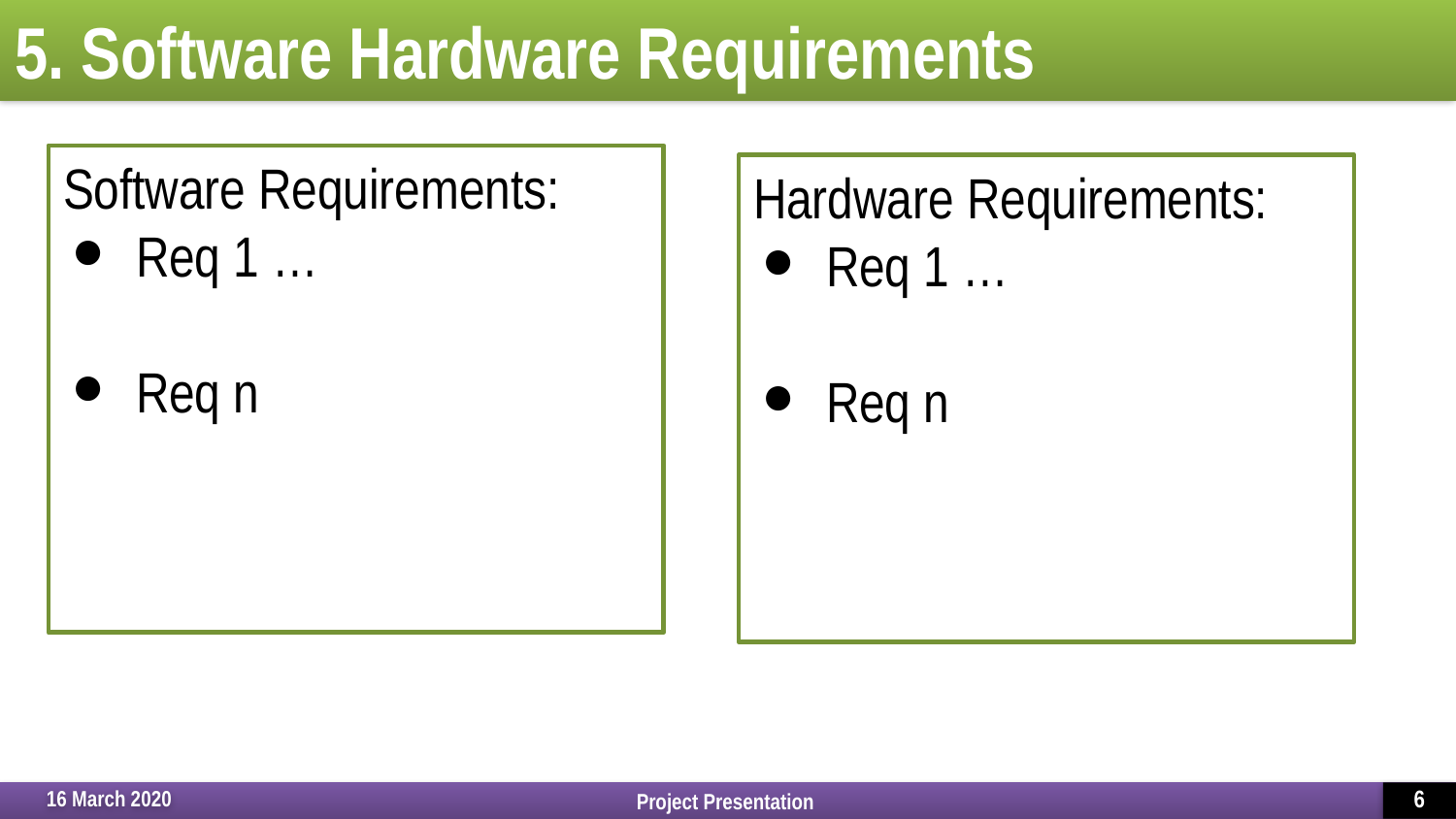

# 5. Software Hardware Requirements
Software Requirements:
Req 1 …

Req n

Hardware Requirements:
Req 1 …

Req n

Project Presentation
16 March 2020
6